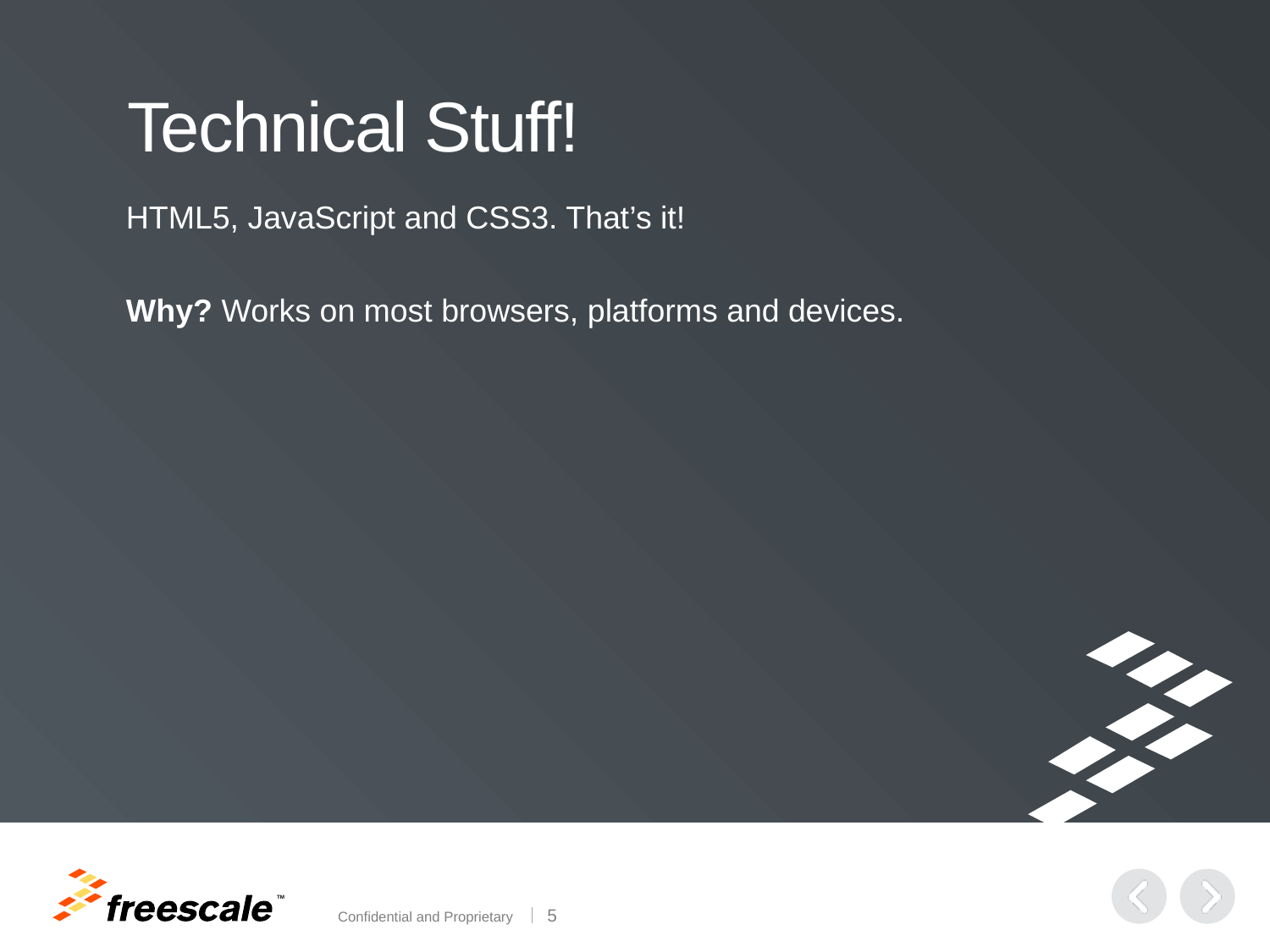

# Technical Stuff!
HTML5, JavaScript and CSS3. That’s it!

Why? Works on most browsers, platforms and devices.